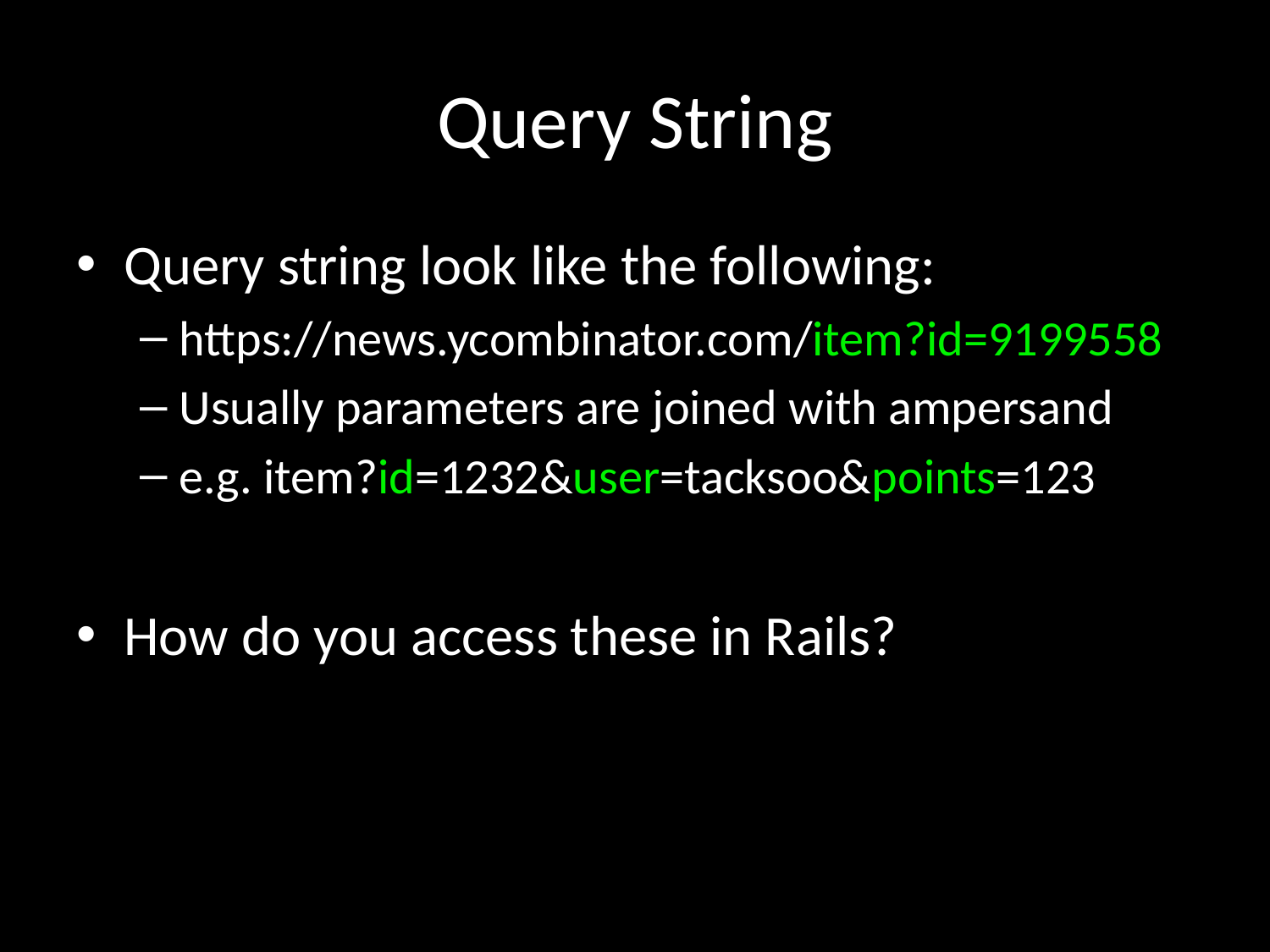

# Query String
Query string look like the following:
https://news.ycombinator.com/item?id=9199558
Usually parameters are joined with ampersand
e.g. item?id=1232&user=tacksoo&points=123

How do you access these in Rails?